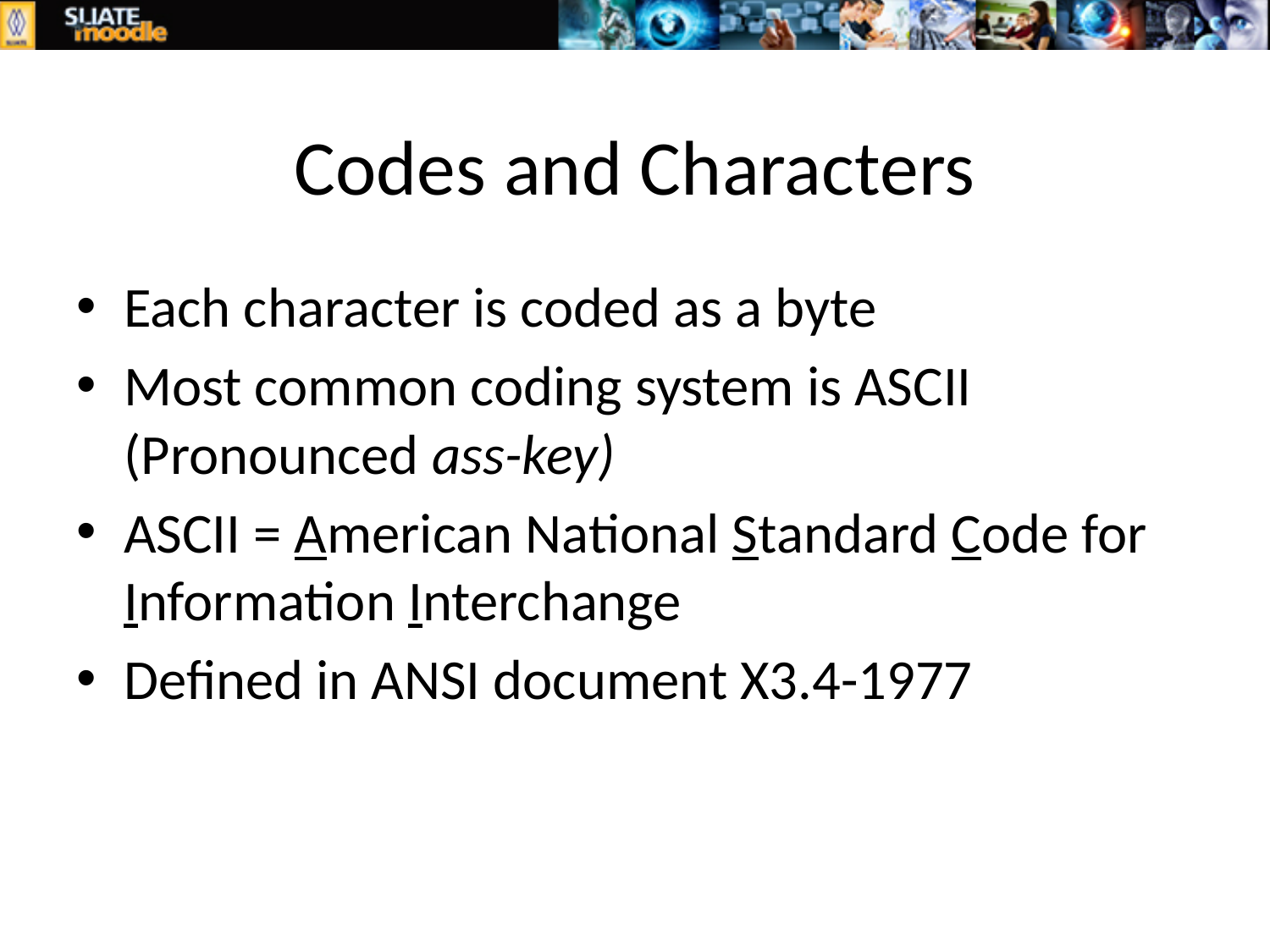

# Codes and Characters
Each character is coded as a byte
Most common coding system is ASCII (Pronounced ass-key)
ASCII = American National Standard Code for Information Interchange
Defined in ANSI document X3.4-1977